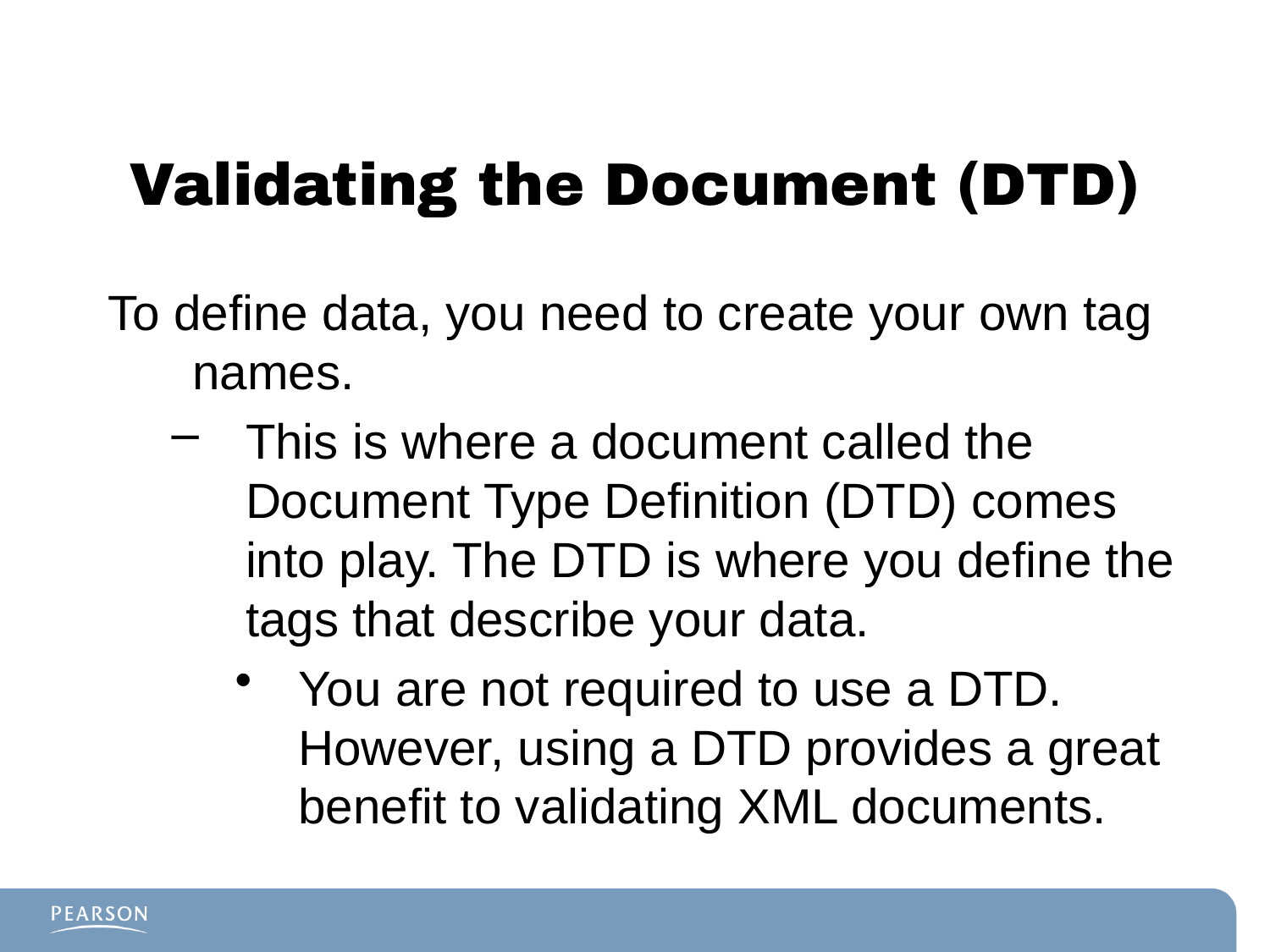

# Validating the Document (DTD)
To define data, you need to create your own tag names.
This is where a document called the Document Type Definition (DTD) comes into play. The DTD is where you define the tags that describe your data.
You are not required to use a DTD. However, using a DTD provides a great benefit to validating XML documents.